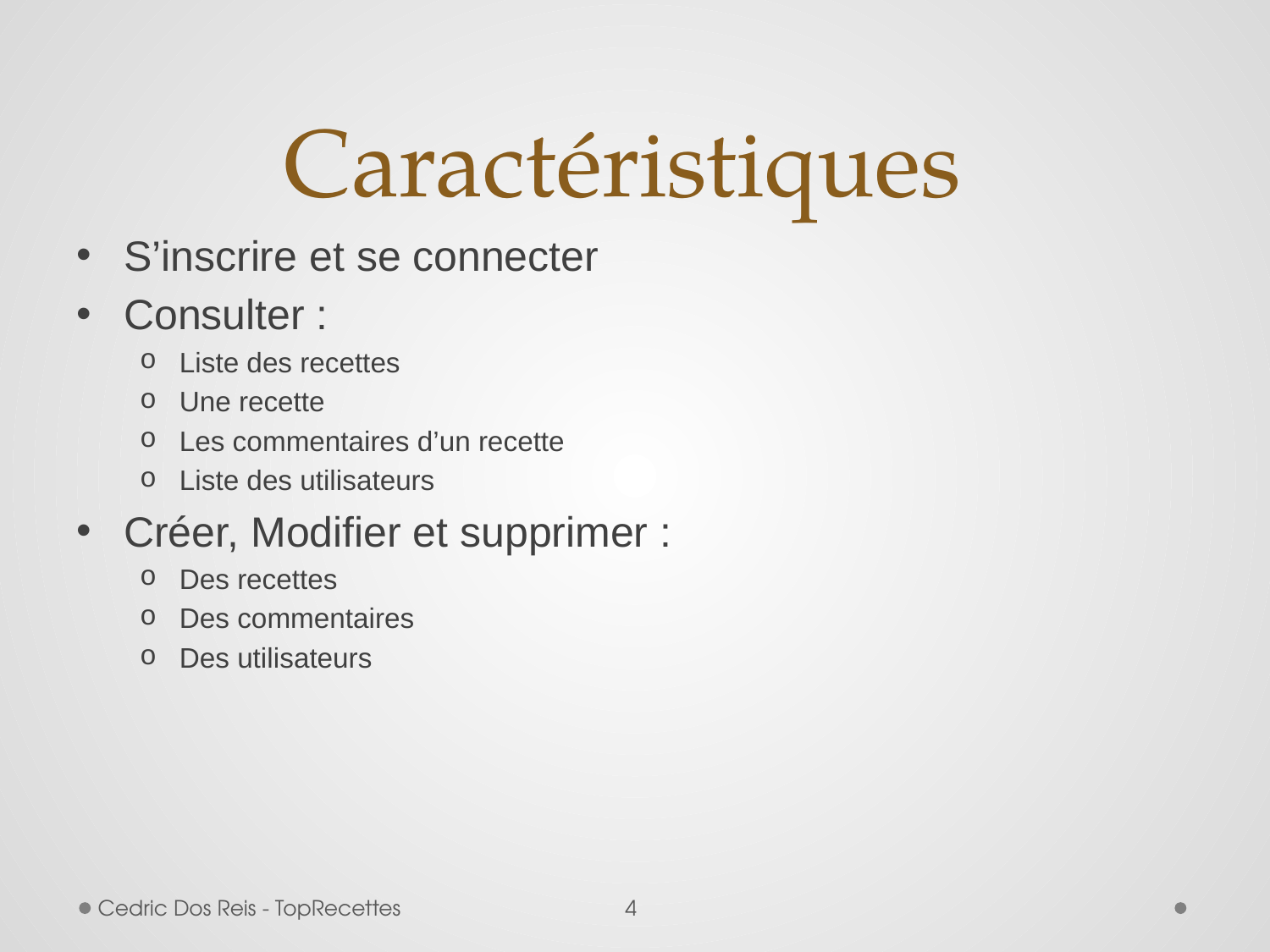

# Caractéristiques
S’inscrire et se connecter
Consulter :
Liste des recettes
Une recette
Les commentaires d’un recette
Liste des utilisateurs
Créer, Modifier et supprimer :
Des recettes
Des commentaires
Des utilisateurs
4
Cedric Dos Reis - TopRecettes